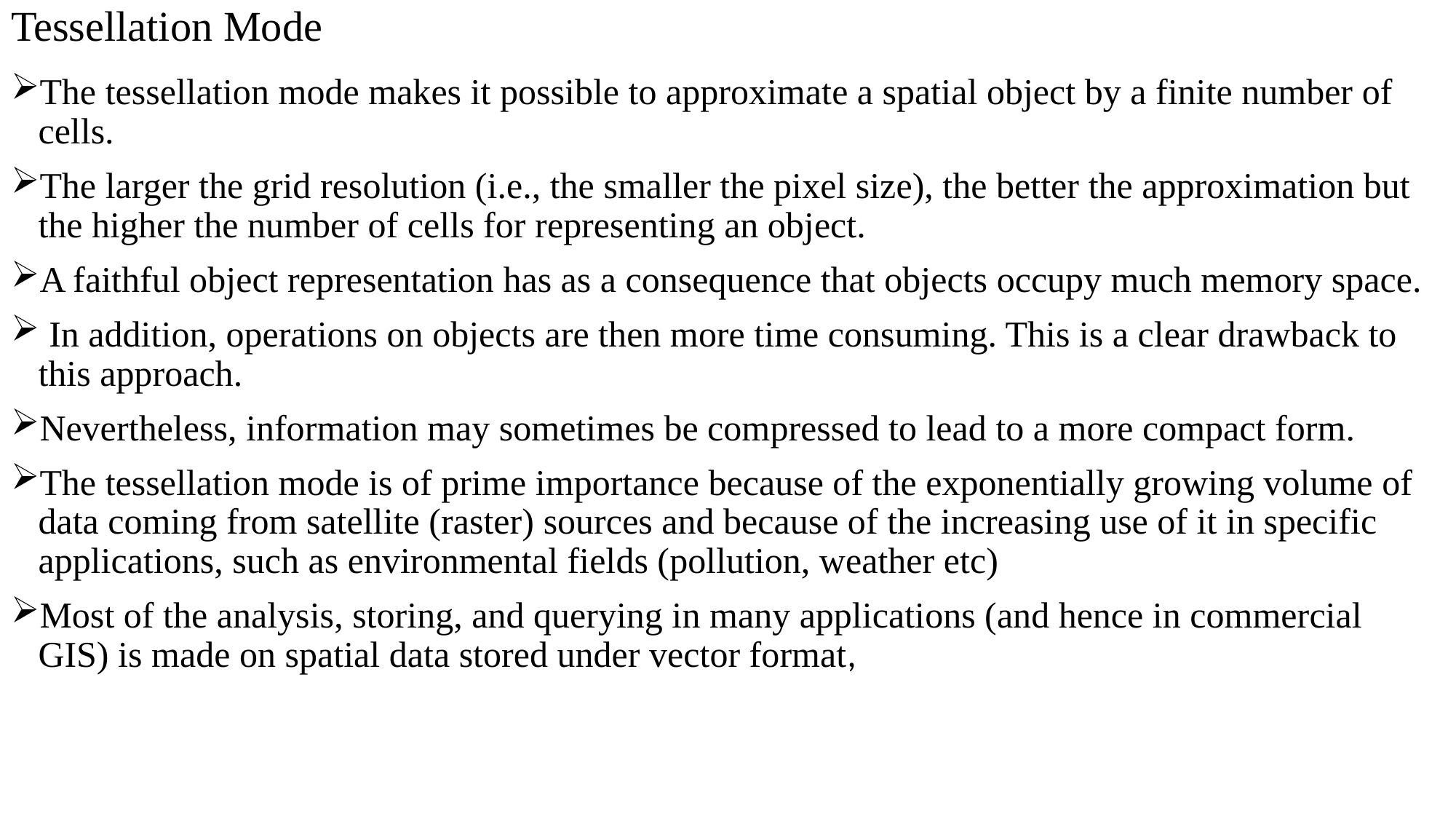

# Tessellation Mode
The tessellation mode makes it possible to approximate a spatial object by a finite number of cells.
The larger the grid resolution (i.e., the smaller the pixel size), the better the approximation but the higher the number of cells for representing an object.
A faithful object representation has as a consequence that objects occupy much memory space.
 In addition, operations on objects are then more time consuming. This is a clear drawback to this approach.
Nevertheless, information may sometimes be compressed to lead to a more compact form.
The tessellation mode is of prime importance because of the exponentially growing volume of data coming from satellite (raster) sources and because of the increasing use of it in specific applications, such as environmental fields (pollution, weather etc)
Most of the analysis, storing, and querying in many applications (and hence in commercial GIS) is made on spatial data stored under vector format,